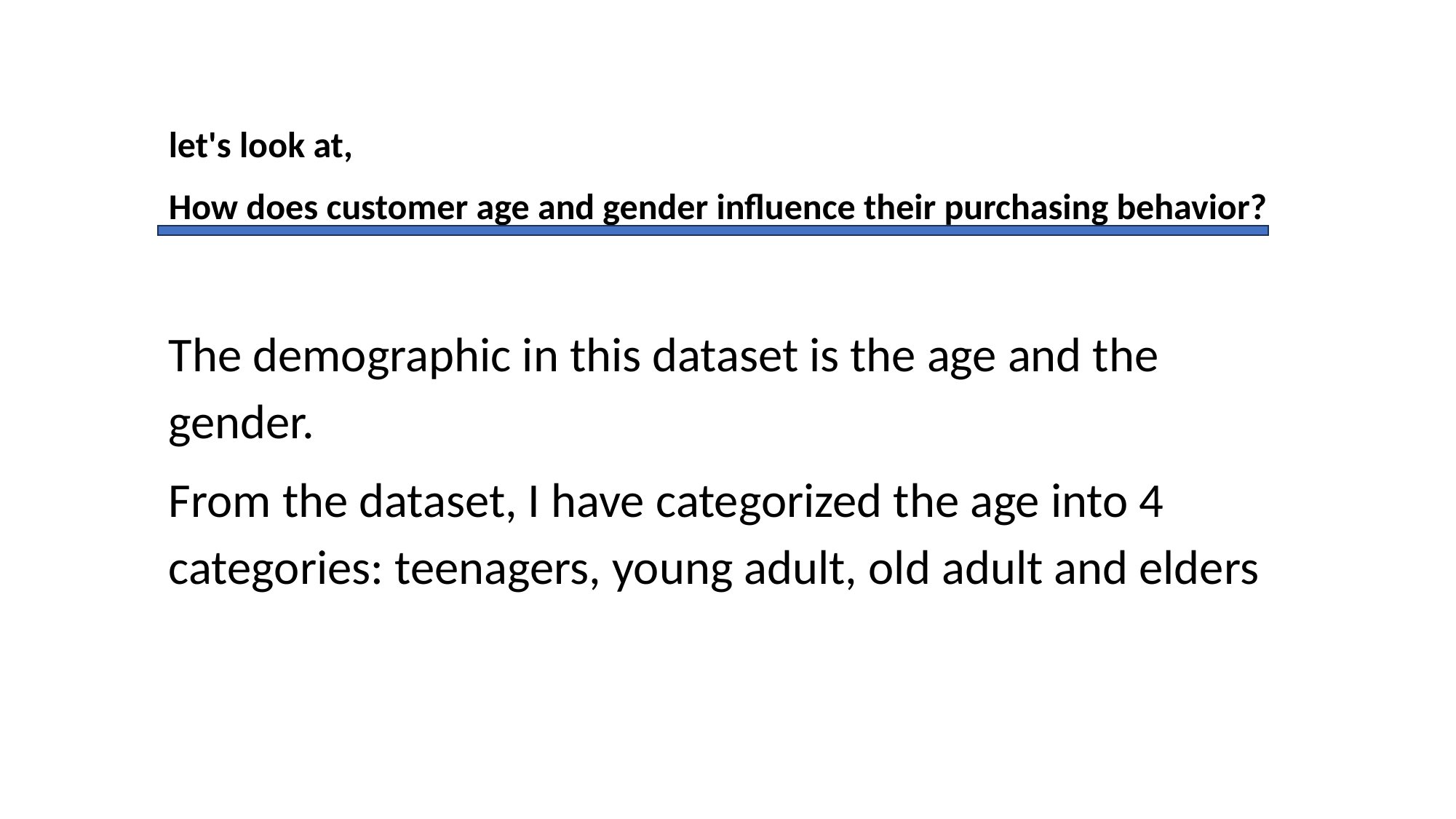

let's look at,
How does customer age and gender influence their purchasing behavior?

The demographic in this dataset is the age and the gender.
From the dataset, I have categorized the age into 4 categories: teenagers, young adult, old adult and elders